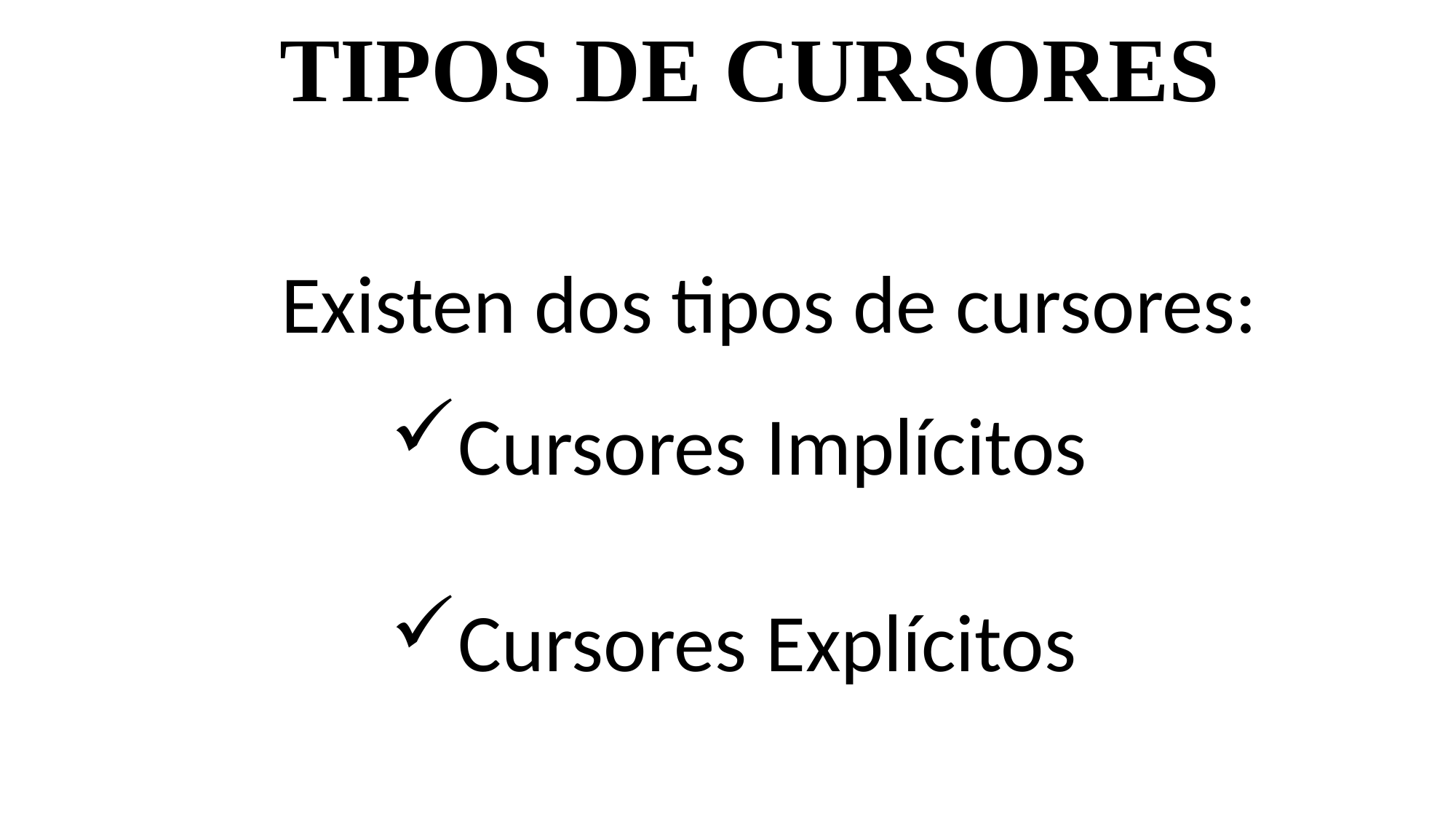

TIPOS DE CURSORES
Existen dos tipos de cursores:

Cursores Implícitos

Cursores Explícitos